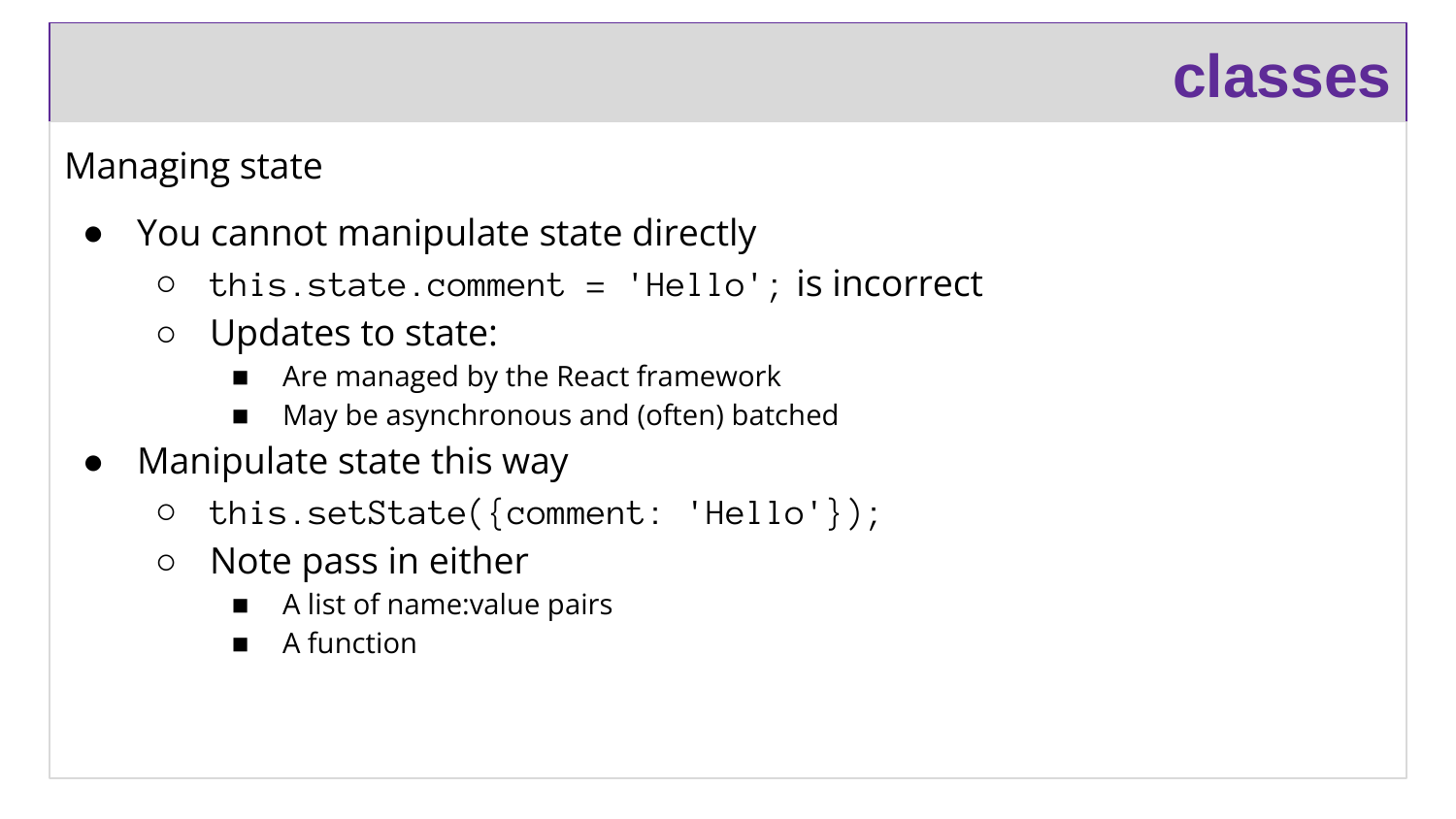

# classes
Managing state
You cannot manipulate state directly
this.state.comment = 'Hello'; is incorrect
Updates to state:
Are managed by the React framework
May be asynchronous and (often) batched
Manipulate state this way
this.setState({comment: 'Hello'});
Note pass in either
A list of name:value pairs
A function